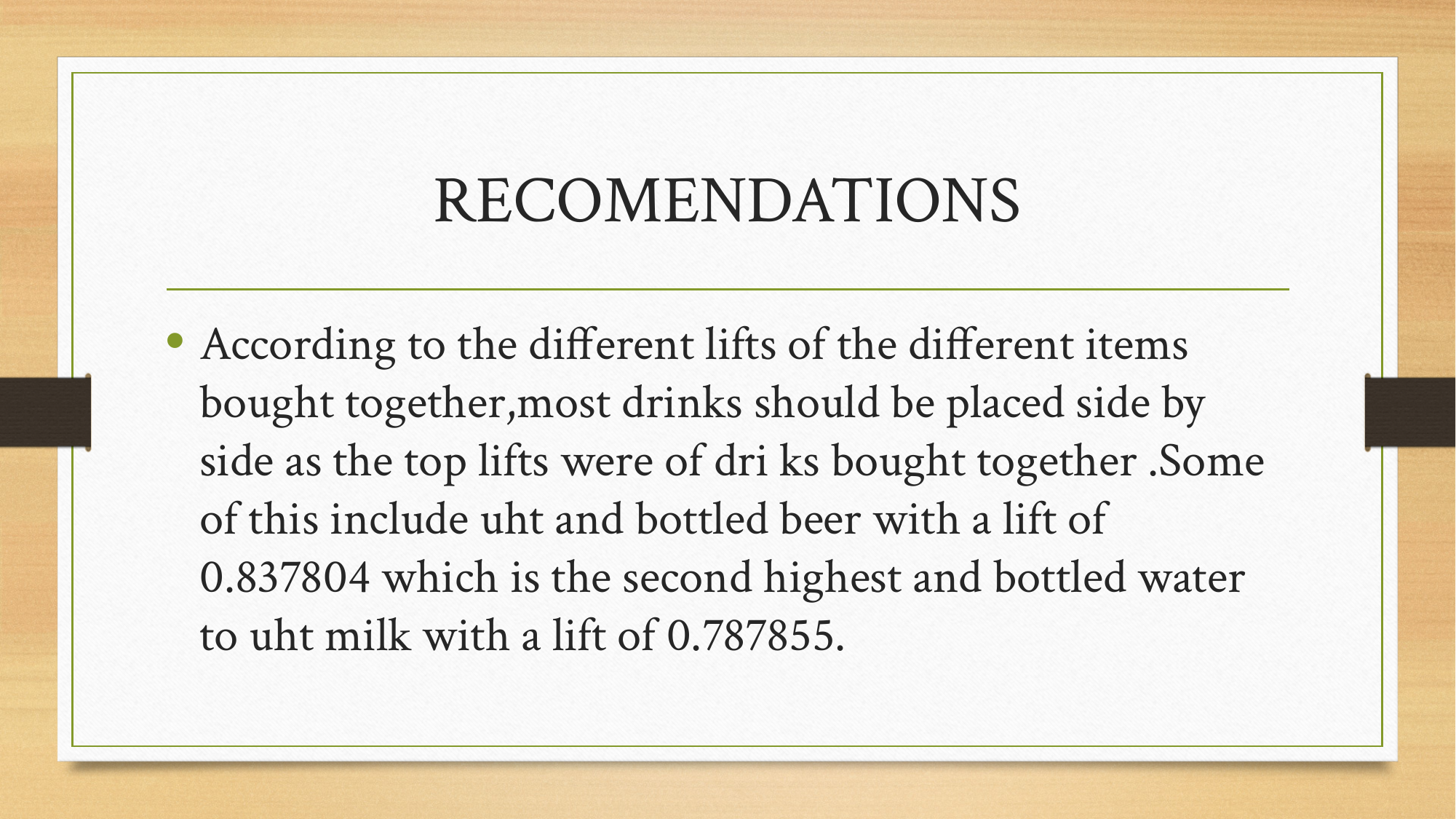

# RECOMENDATIONS
According to the different lifts of the different items bought together,most drinks should be placed side by side as the top lifts were of dri ks bought together .Some of this include uht and bottled beer with a lift of 0.837804 which is the second highest and bottled water to uht milk with a lift of 0.787855.